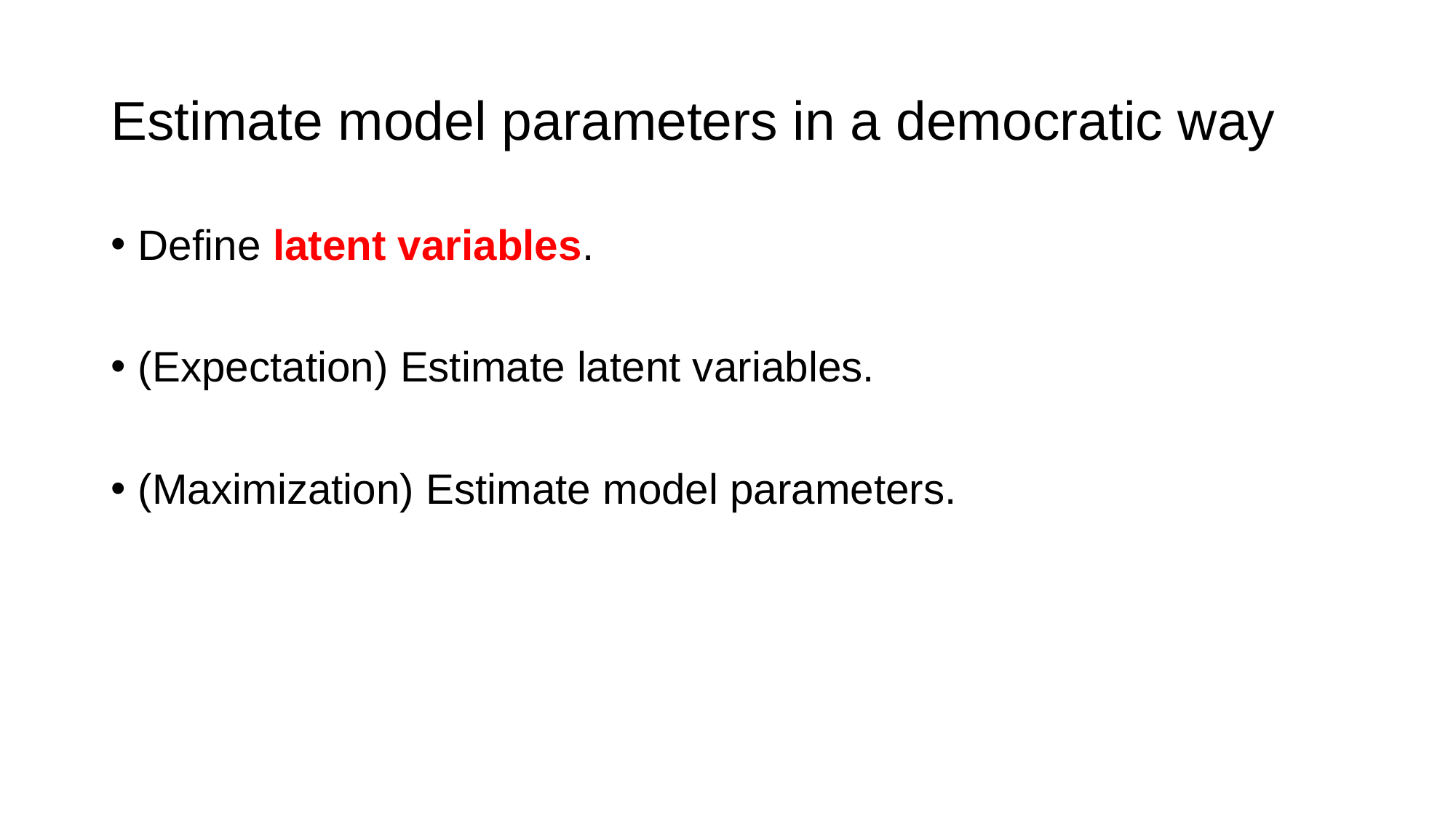

# Estimate model parameters in a democratic way
Define latent variables.

(Expectation) Estimate latent variables.

(Maximization) Estimate model parameters.